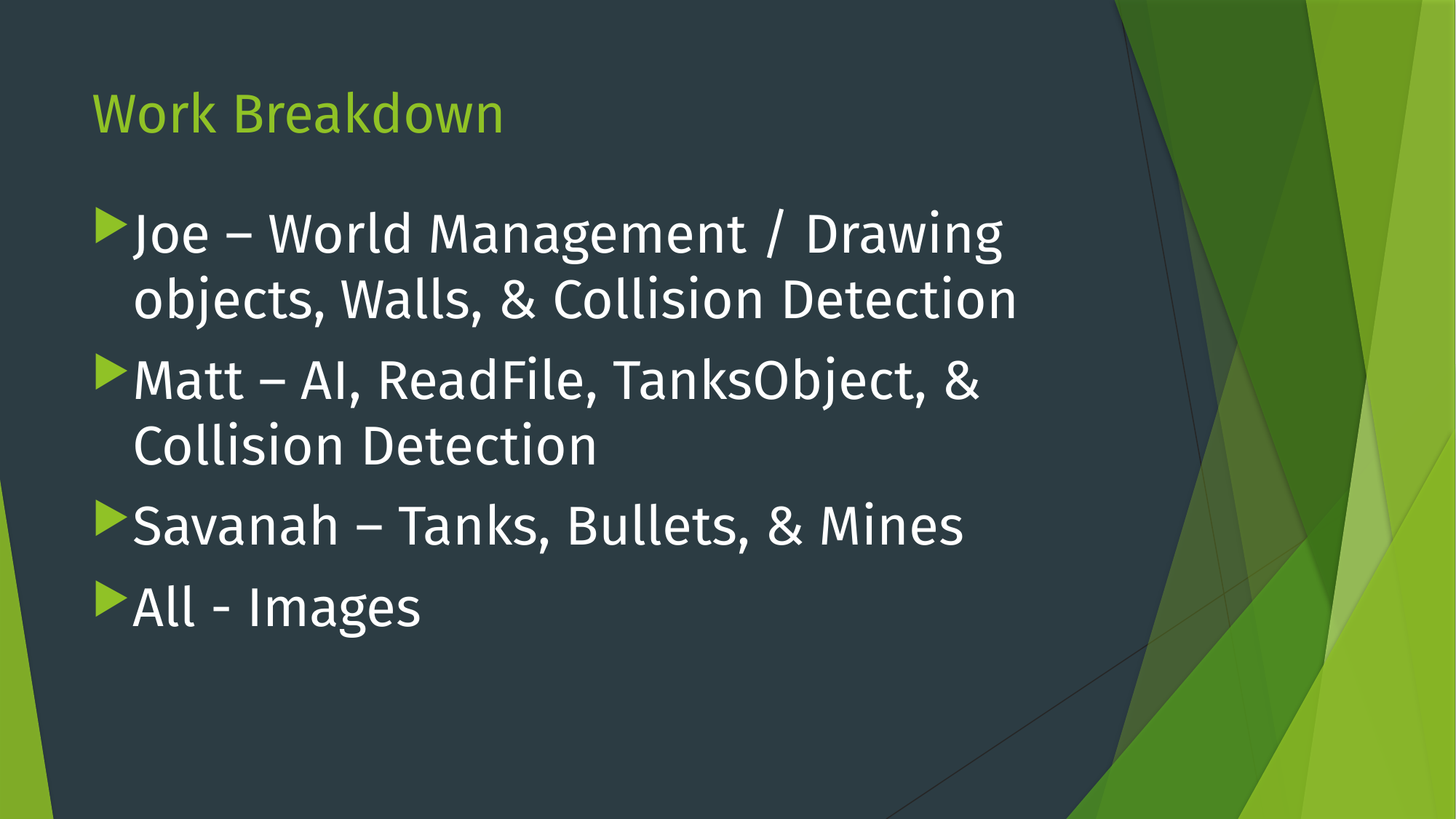

# Work Breakdown
Joe – World Management / Drawing objects, Walls, & Collision Detection
Matt – AI, ReadFile, TanksObject, & Collision Detection
Savanah – Tanks, Bullets, & Mines
All - Images